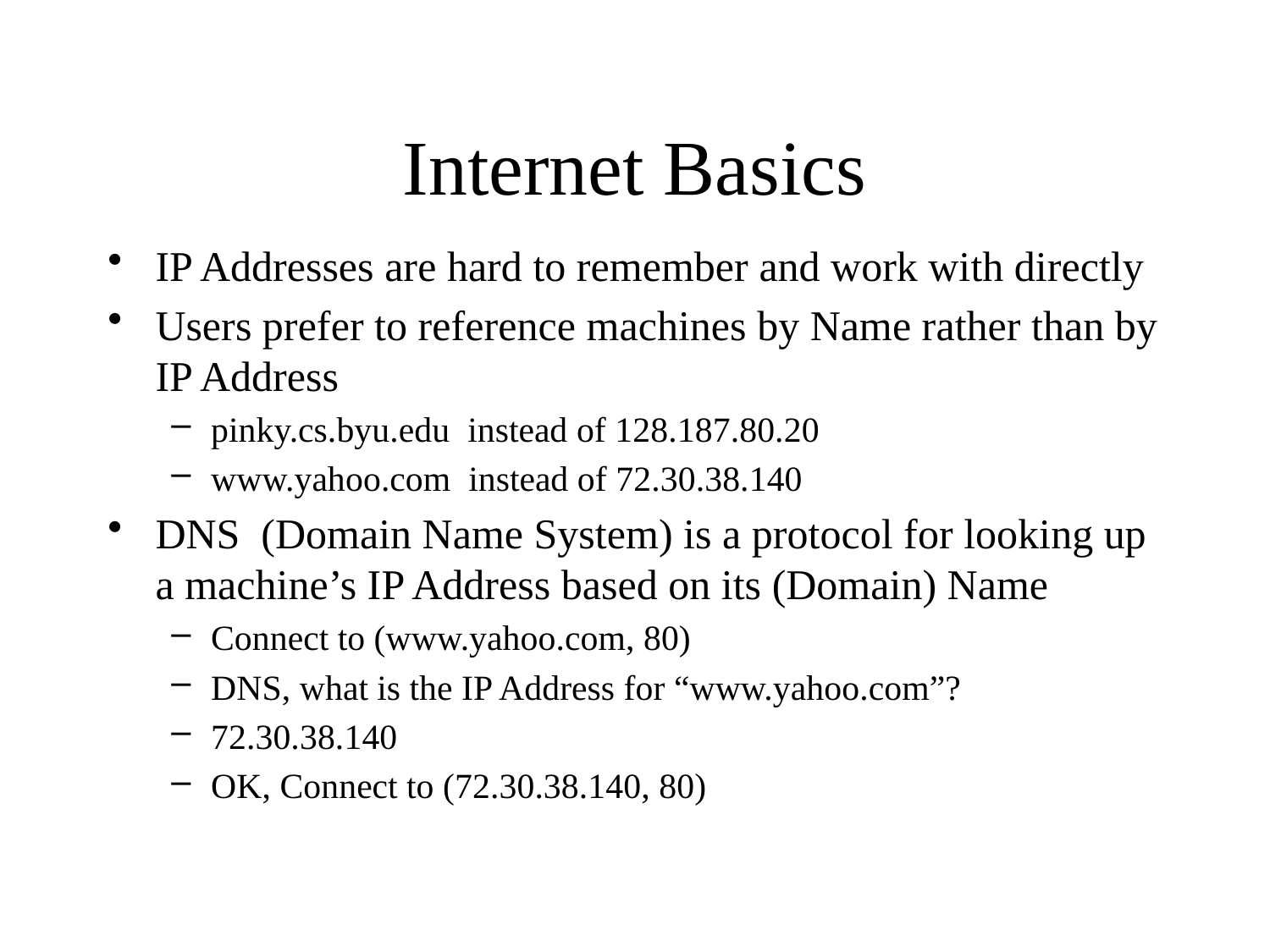

# Internet Basics
IP Addresses are hard to remember and work with directly
Users prefer to reference machines by Name rather than by IP Address
pinky.cs.byu.edu  instead of 128.187.80.20
www.yahoo.com  instead of 72.30.38.140
DNS  (Domain Name System) is a protocol for looking up a machine’s IP Address based on its (Domain) Name
Connect to (www.yahoo.com, 80)
DNS, what is the IP Address for “www.yahoo.com”?
72.30.38.140
OK, Connect to (72.30.38.140, 80)